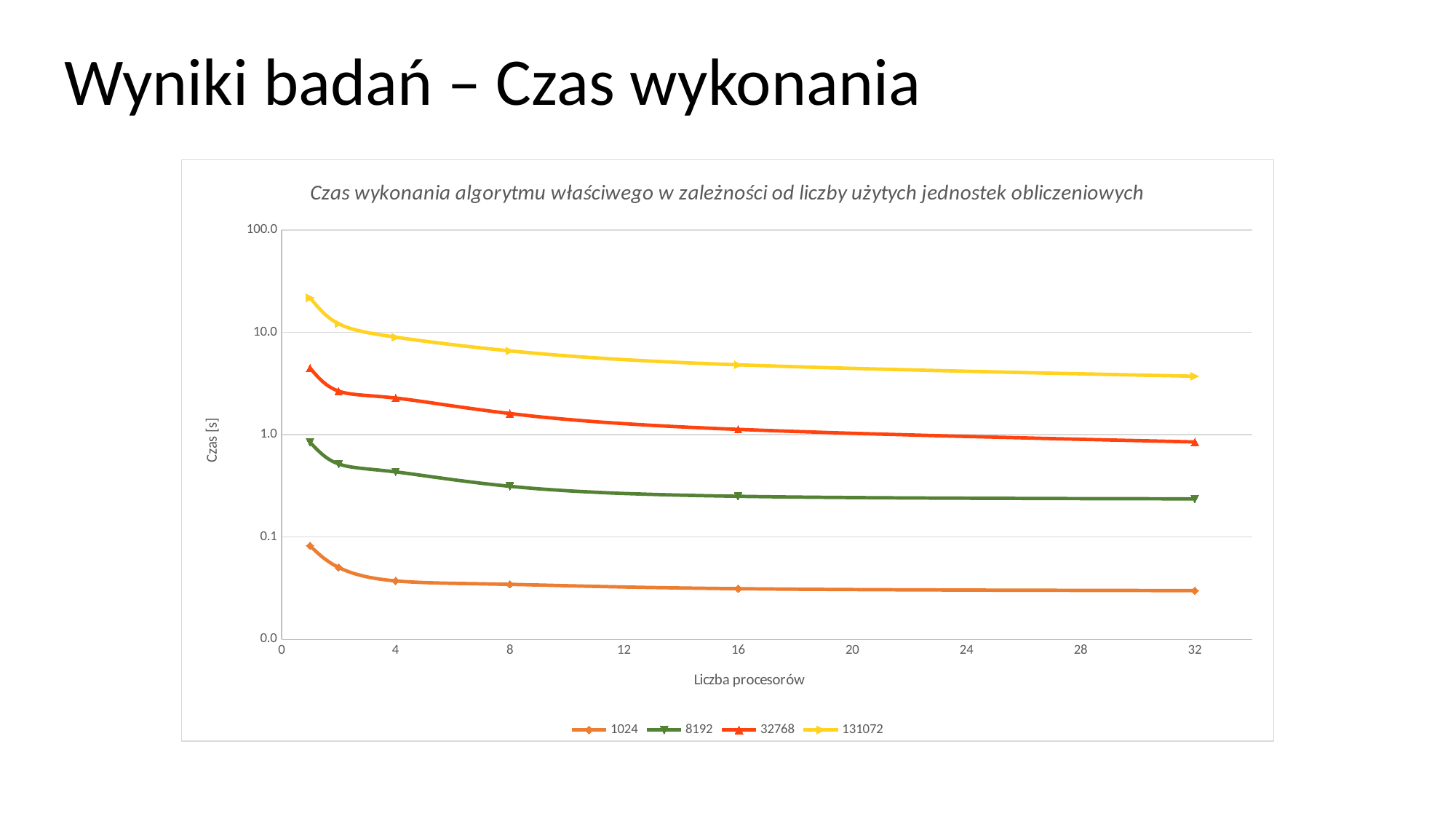

# Wyniki badań – Czas wykonania

### Chart: Czas wykonania algorytmu właściwego w zależności od liczby użytych jednostek obliczeniowych

| Category | 1024 | 8192 | 32768 | 131072 |
|---|---|---|---|---|